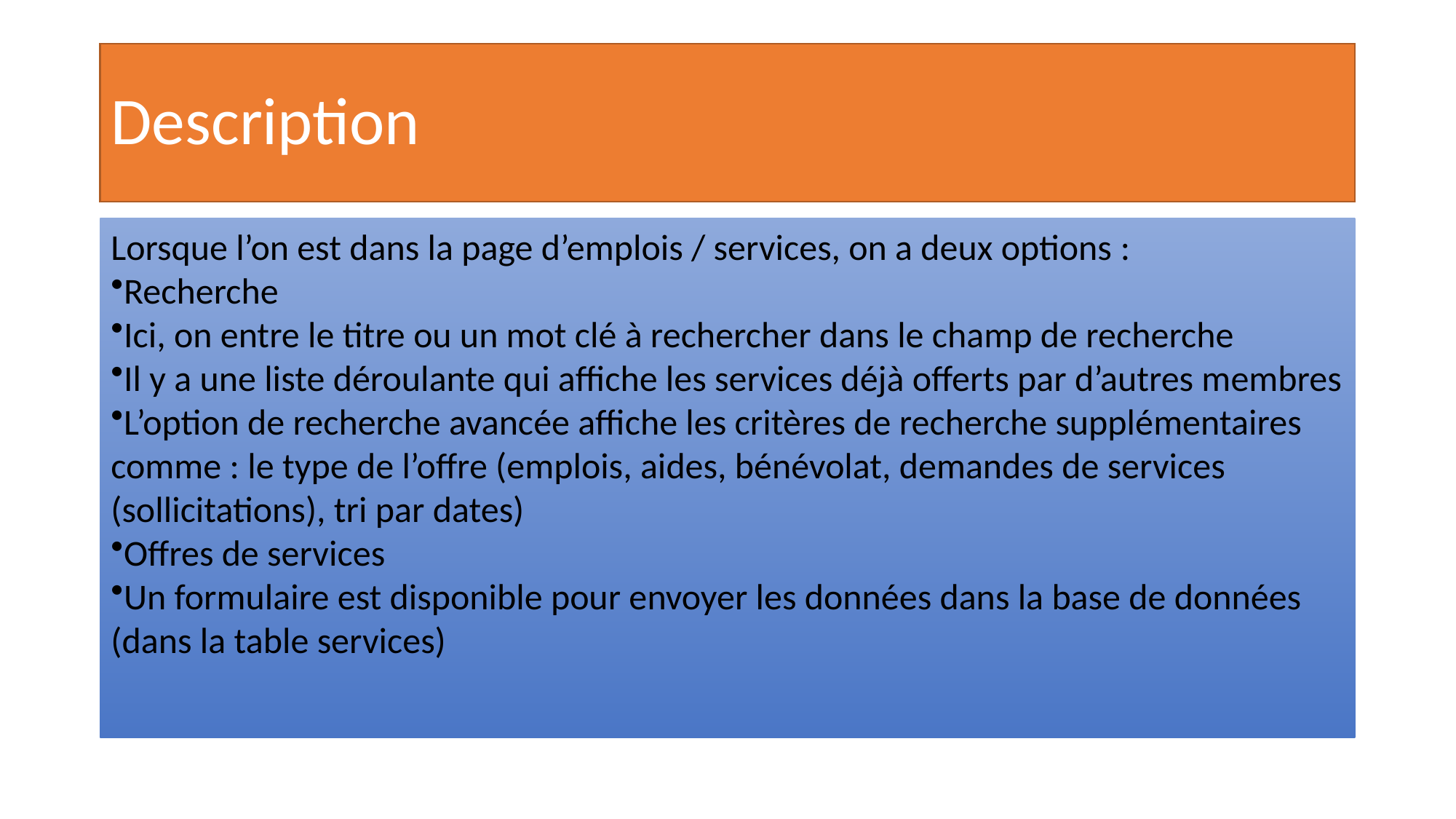

# Description
Lorsque l’on est dans la page d’emplois / services, on a deux options :
Recherche
Ici, on entre le titre ou un mot clé à rechercher dans le champ de recherche
Il y a une liste déroulante qui affiche les services déjà offerts par d’autres membres
L’option de recherche avancée affiche les critères de recherche supplémentaires comme : le type de l’offre (emplois, aides, bénévolat, demandes de services (sollicitations), tri par dates)
Offres de services
Un formulaire est disponible pour envoyer les données dans la base de données (dans la table services)